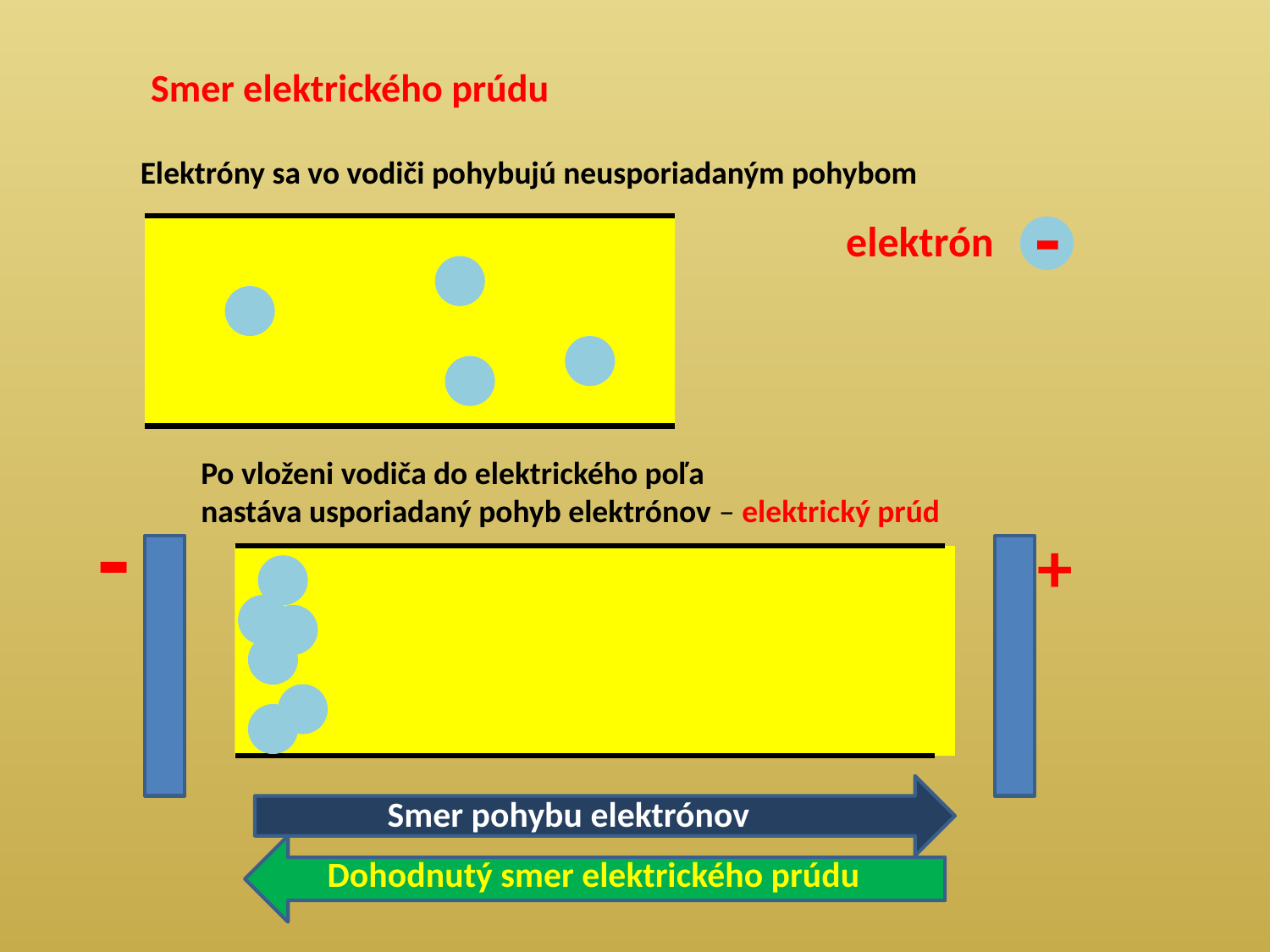

# Smer elektrického prúdu
Elektróny sa vo vodiči pohybujú neusporiadaným pohybom
-
elektrón

Po vloženi vodiča do elektrického poľa
nastáva usporiadaný pohyb elektrónov – elektrický prúd
-
+

Smer pohybu elektrónov

Dohodnutý smer elektrického prúdu